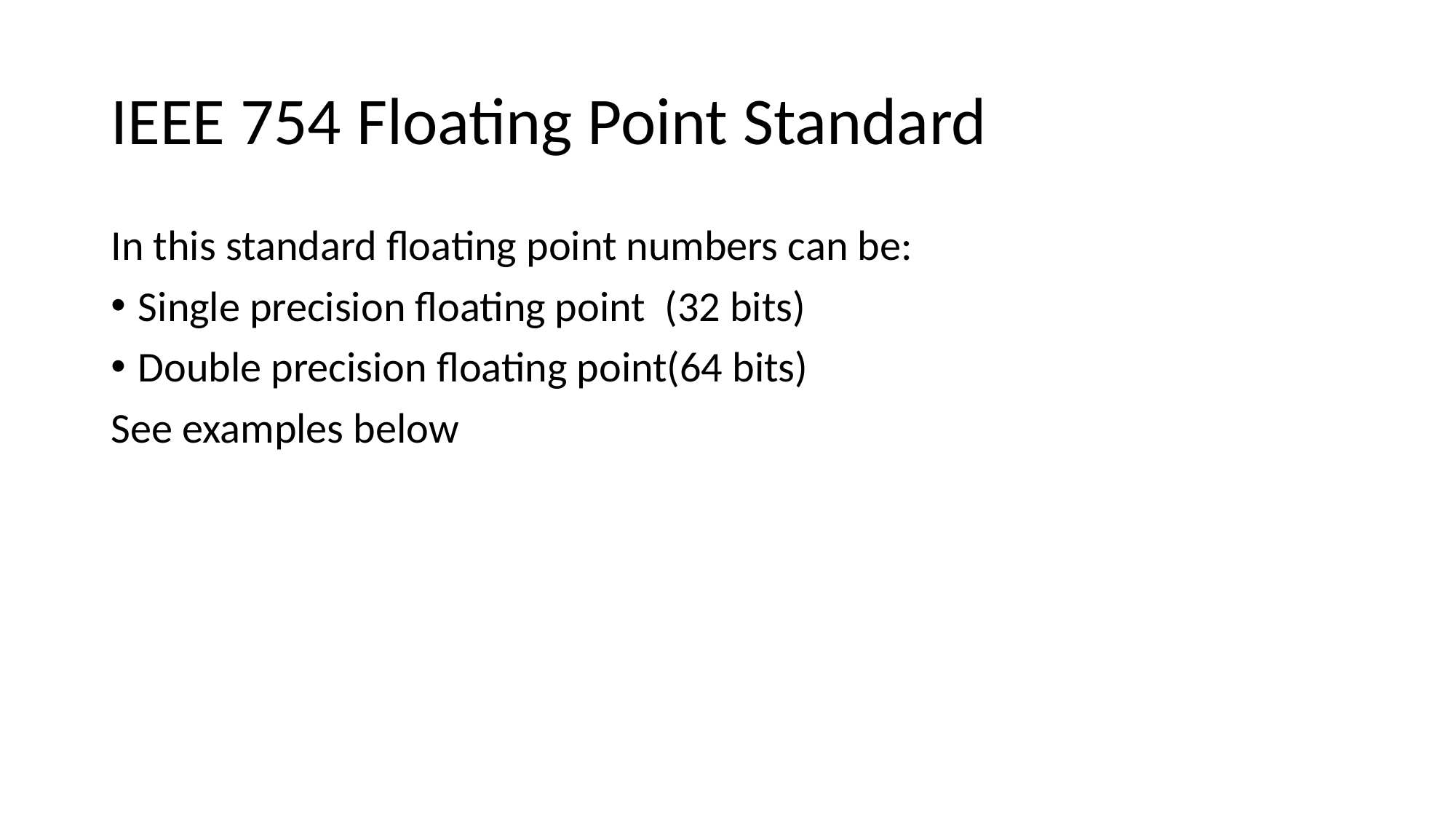

# IEEE 754 Floating Point Standard
In this standard floating point numbers can be:
Single precision floating point  (32 bits)
Double precision floating point(64 bits)
See examples below